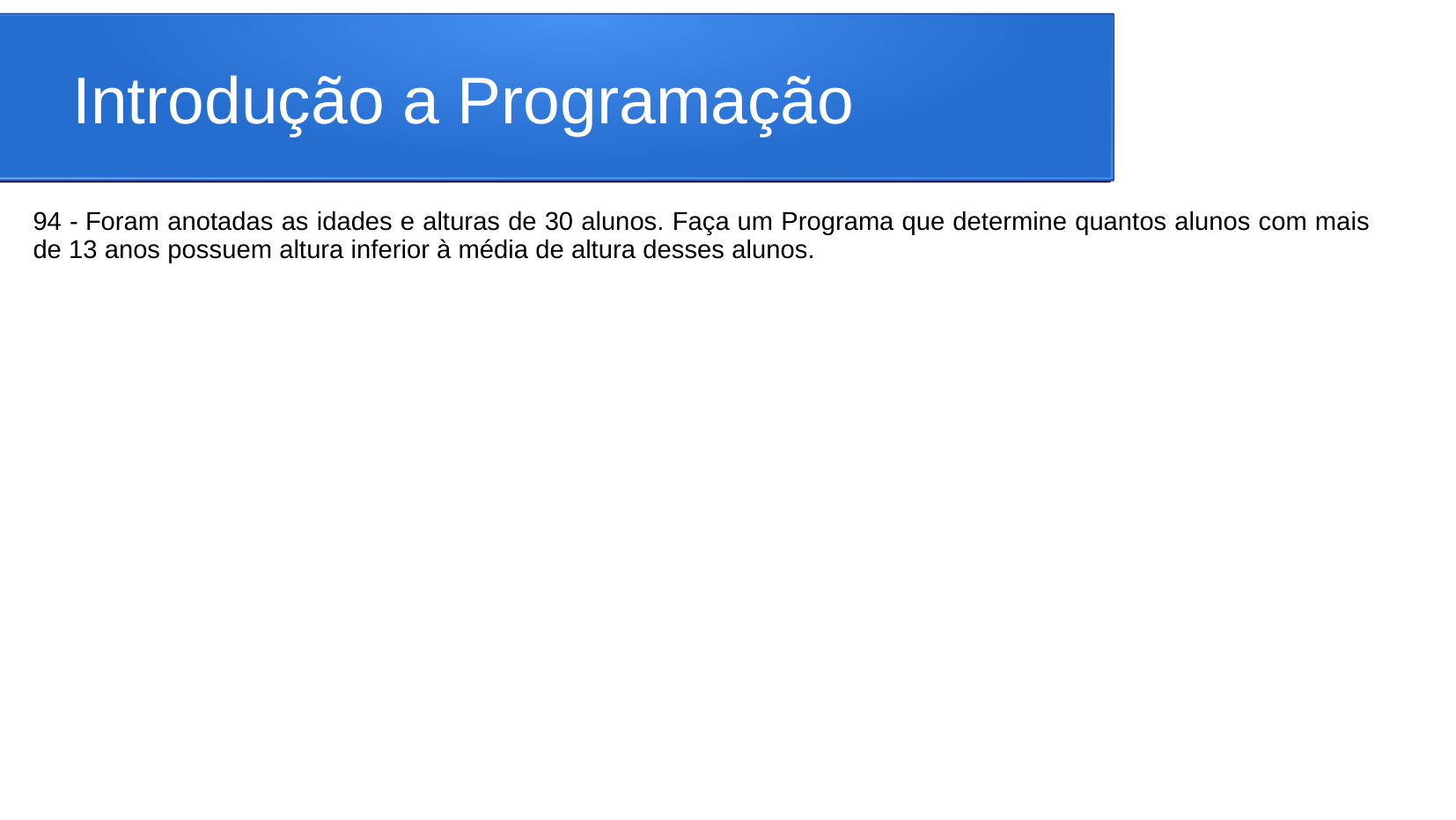

# Introdução a Programação
94 - Foram anotadas as idades e alturas de 30 alunos. Faça um Programa que determine quantos alunos com mais de 13 anos possuem altura inferior à média de altura desses alunos.